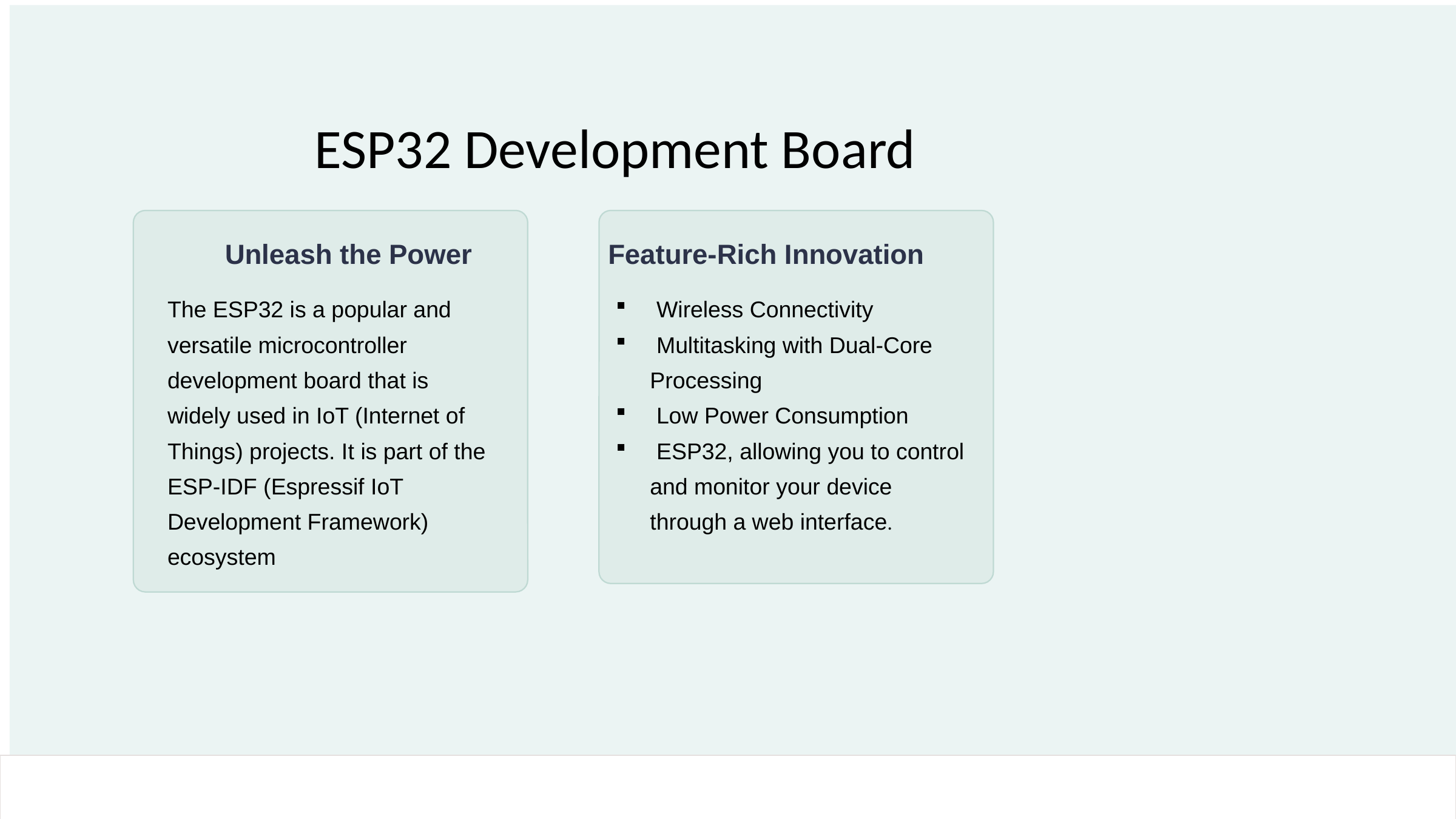

ESP32 Development Board

Unleash the Power
Feature-Rich Innovation
The ESP32 is a popular and versatile microcontroller development board that is widely used in IoT (Internet of Things) projects. It is part of the ESP-IDF (Espressif IoT Development Framework) ecosystem
 Wireless Connectivity
 Multitasking with Dual-Core Processing
 Low Power Consumption
 ESP32, allowing you to control and monitor your device through a web interface.